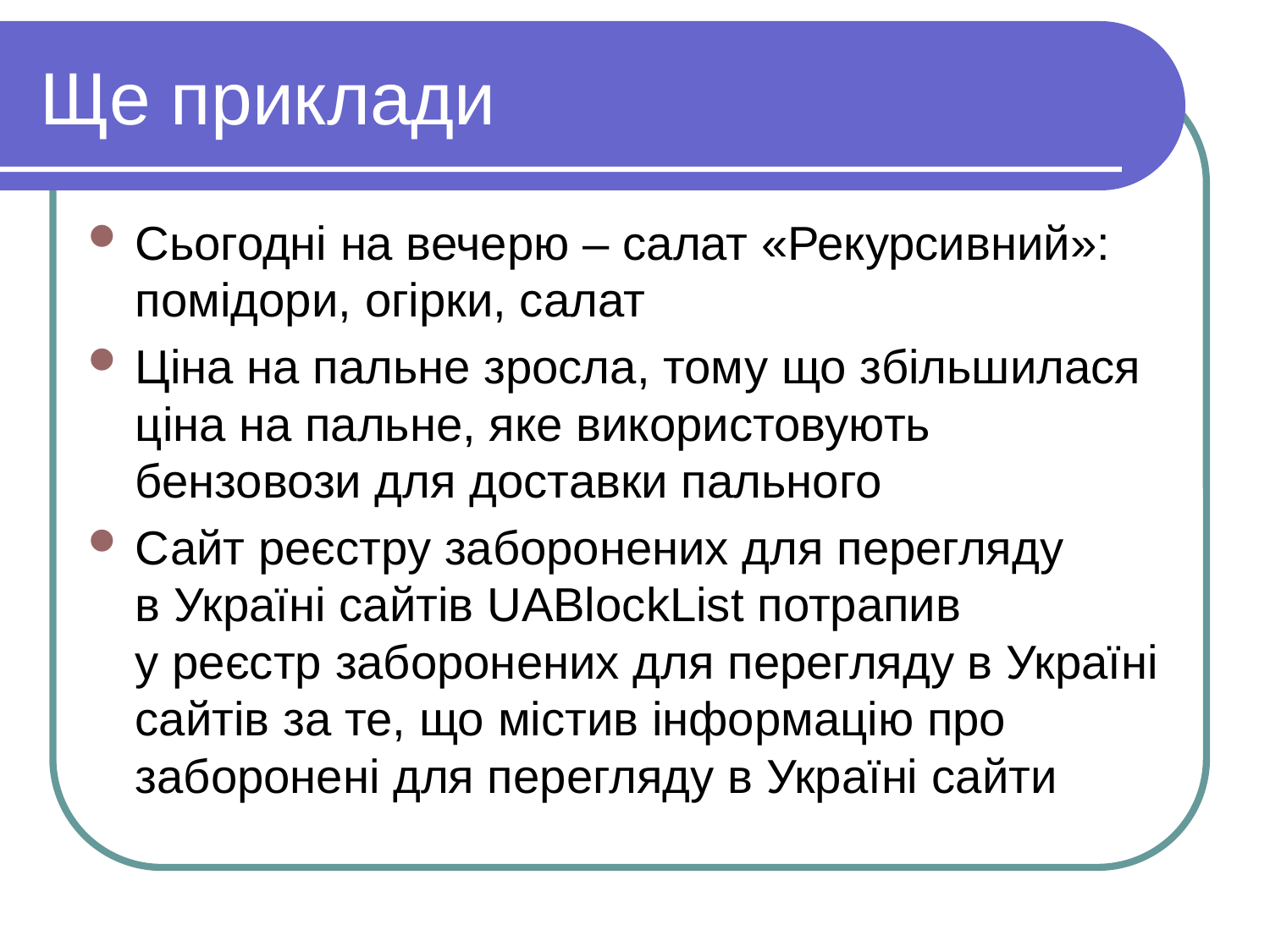

# Ще приклади
Сьогодні на вечерю – салат «Рекурсивний»: помідори, огірки, салат
Ціна на пальне зросла, тому що збільшилася ціна на пальне, яке використовують бензовози для доставки пального
Сайт реєстру заборонених для перегляду      в Україні сайтів UABlockList потрапив              у реєстр заборонених для перегляду в Україні сайтів за те, що містив інформацію про заборонені для перегляду в Україні сайти